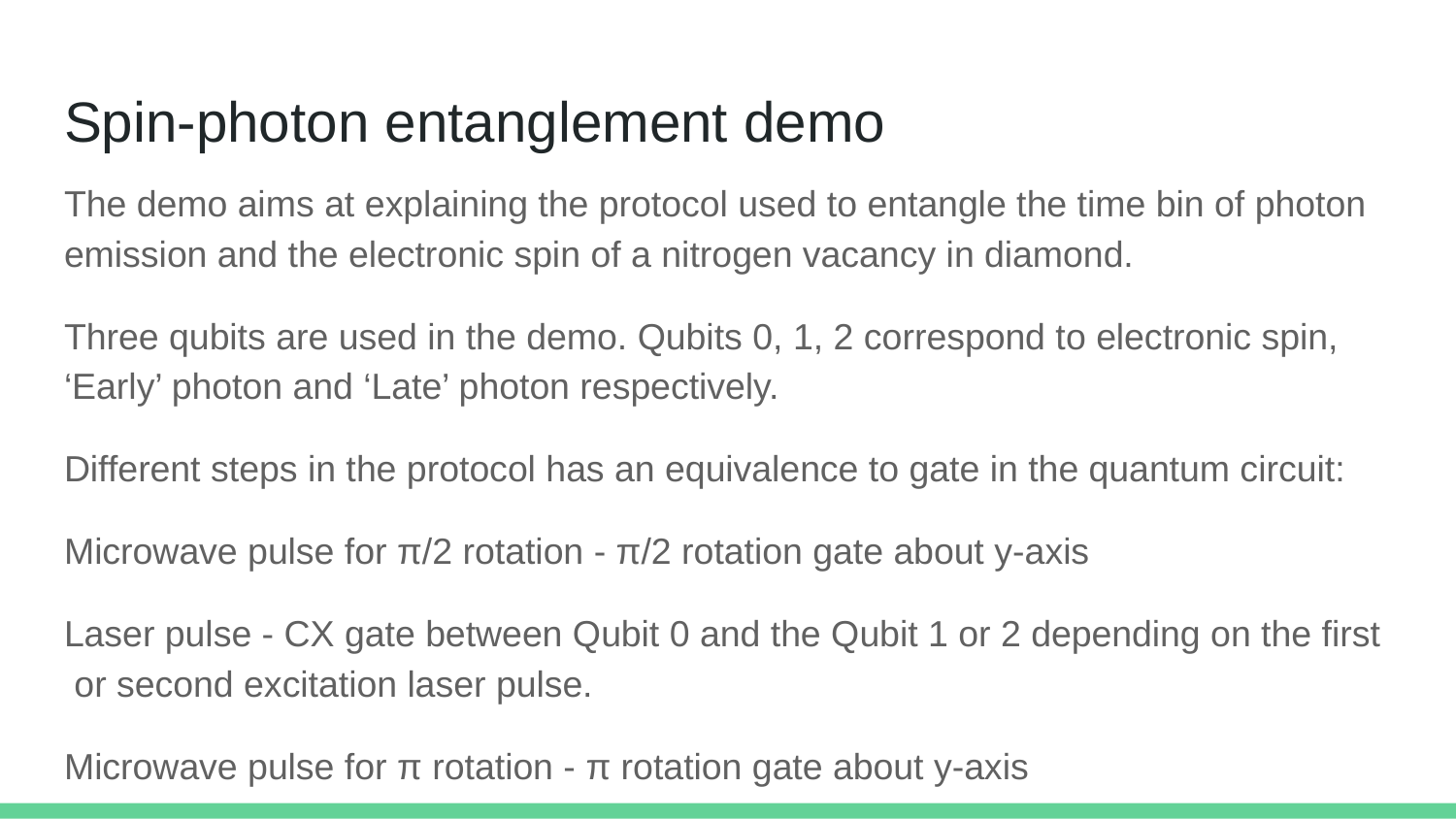

# Spin-photon entanglement demo
The demo aims at explaining the protocol used to entangle the time bin of photon emission and the electronic spin of a nitrogen vacancy in diamond.
Three qubits are used in the demo. Qubits 0, 1, 2 correspond to electronic spin, ‘Early’ photon and ‘Late’ photon respectively.
Different steps in the protocol has an equivalence to gate in the quantum circuit:
Microwave pulse for π/2 rotation - π/2 rotation gate about y-axis
Laser pulse - CX gate between Qubit 0 and the Qubit 1 or 2 depending on the first   or second excitation laser pulse.
Microwave pulse for π rotation - π rotation gate about y-axis